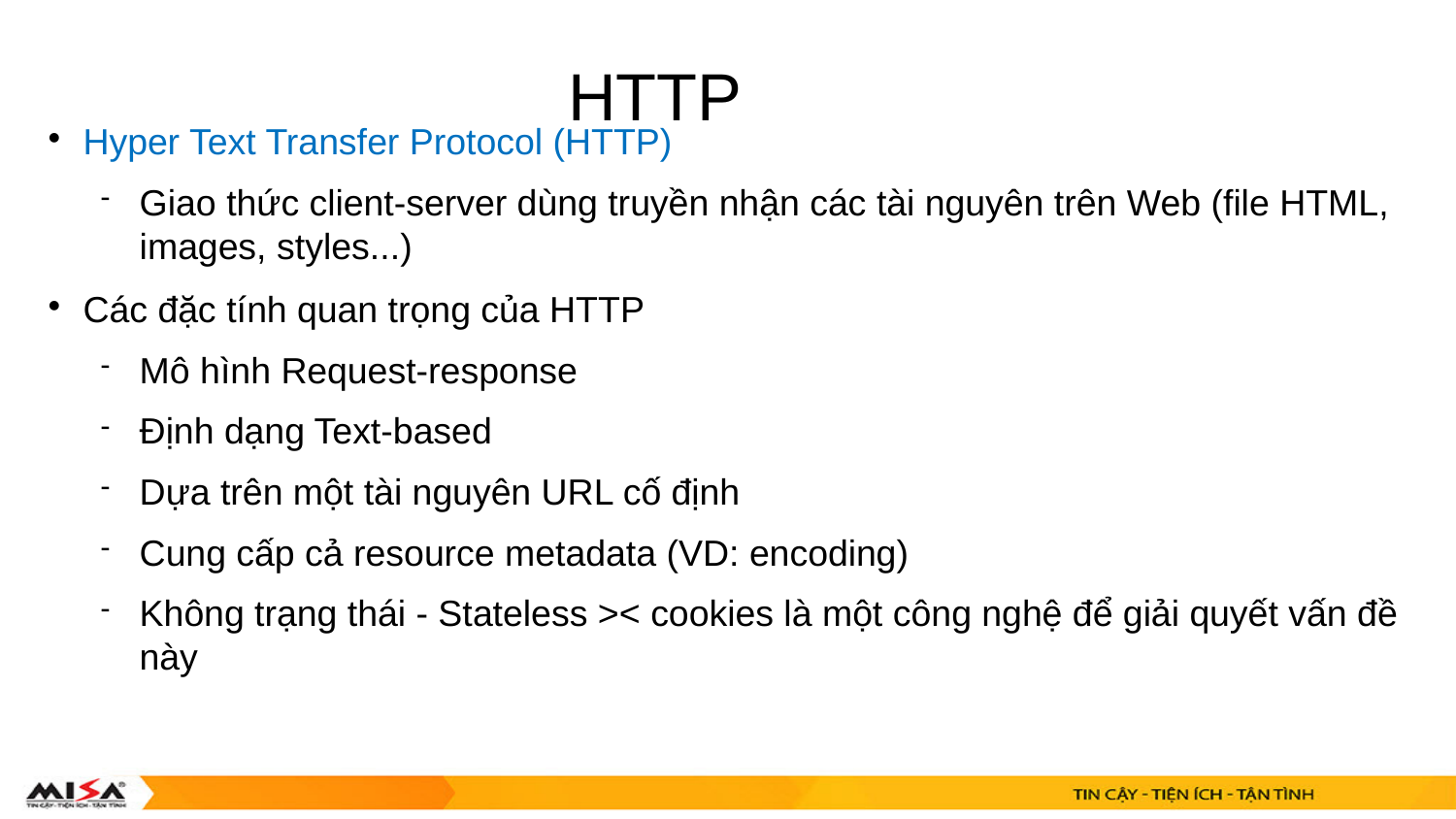

HTTP
Hyper Text Transfer Protocol (HTTP)
Giao thức client-server dùng truyền nhận các tài nguyên trên Web (file HTML, images, styles...)
Các đặc tính quan trọng của HTTP
Mô hình Request-response
Định dạng Text-based
Dựa trên một tài nguyên URL cố định
Cung cấp cả resource metadata (VD: encoding)
Không trạng thái - Stateless >< cookies là một công nghệ để giải quyết vấn đề này